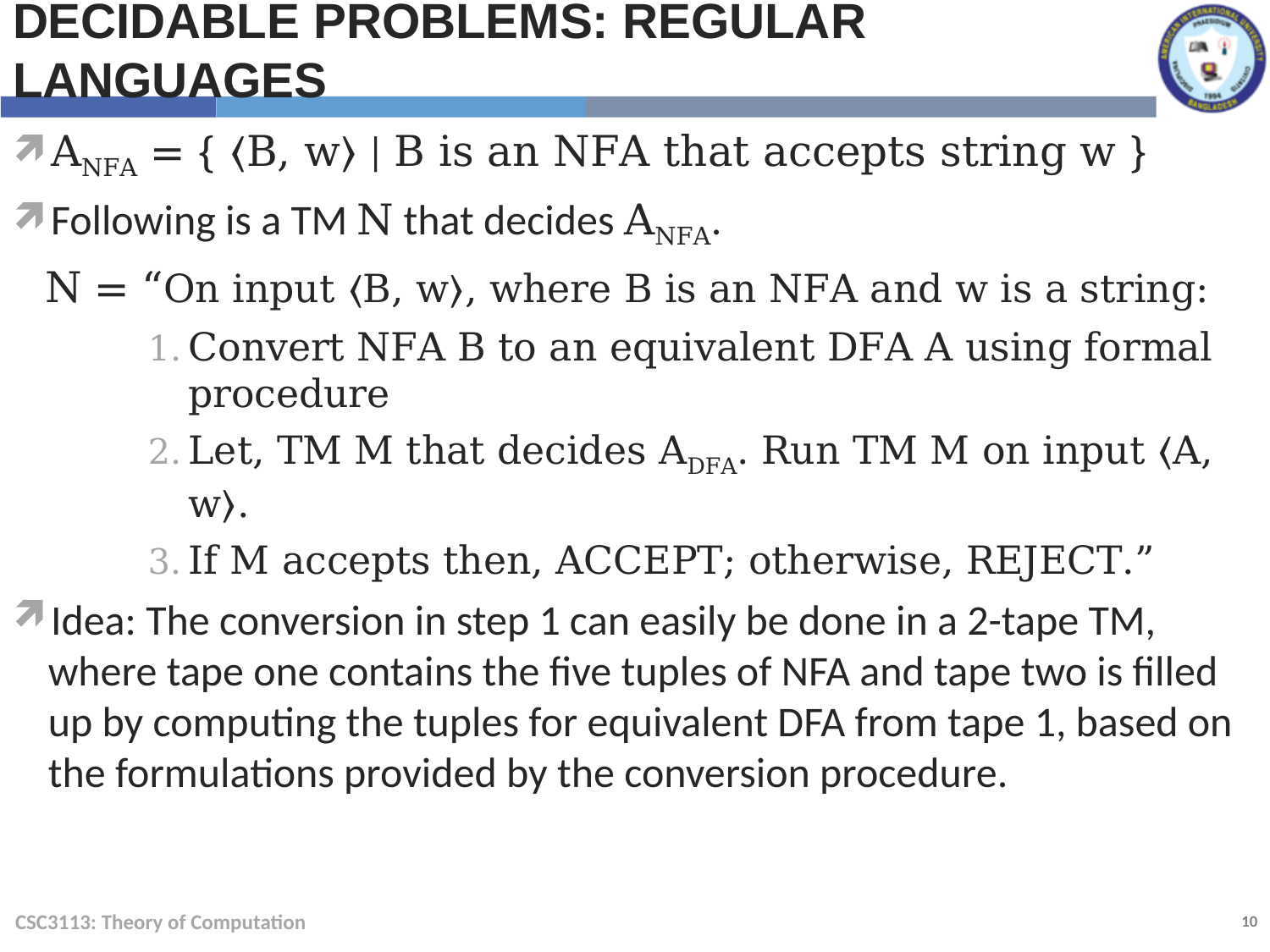

DECIDABLE PROBLEMS: REGULAR LANGUAGES
ANFA = { 〈B, w〉 | B is an NFA that accepts string w }
Following is a TM N that decides ANFA.
N = “On input 〈B, w〉, where B is an NFA and w is a string:
Convert NFA B to an equivalent DFA A using formal procedure
Let, TM M that decides ADFA. Run TM M on input 〈A, w〉.
If M accepts then, ACCEPT; otherwise, REJECT.”
Idea: The conversion in step 1 can easily be done in a 2-tape TM, where tape one contains the five tuples of NFA and tape two is filled up by computing the tuples for equivalent DFA from tape 1, based on the formulations provided by the conversion procedure.
CSC3113: Theory of Computation